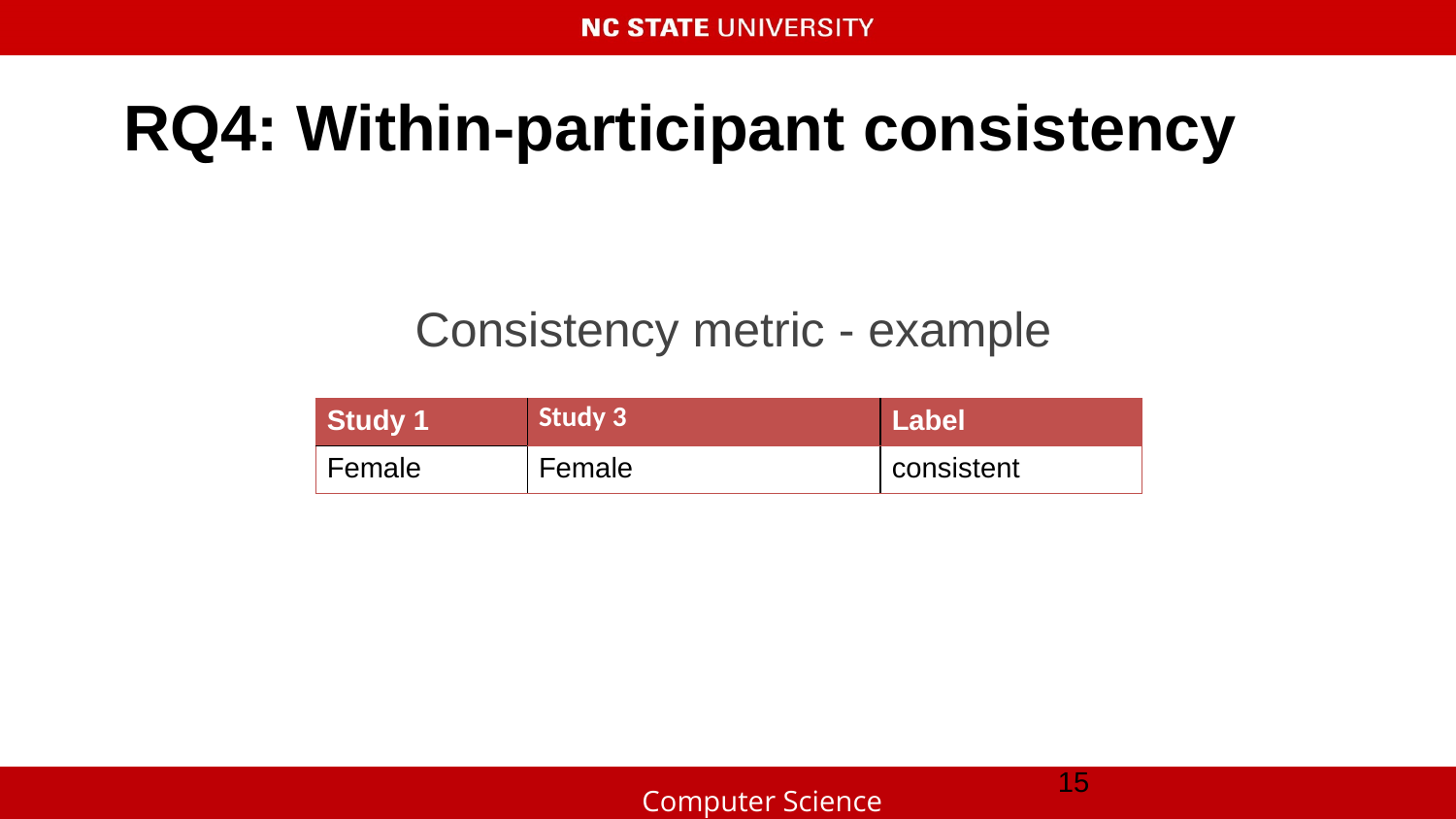

# RQ4: Within-participant consistency

Consistency metric - example

| Study 1 | Study 3 | Label |
| --- | --- | --- |
| Female | Female | consistent |
15